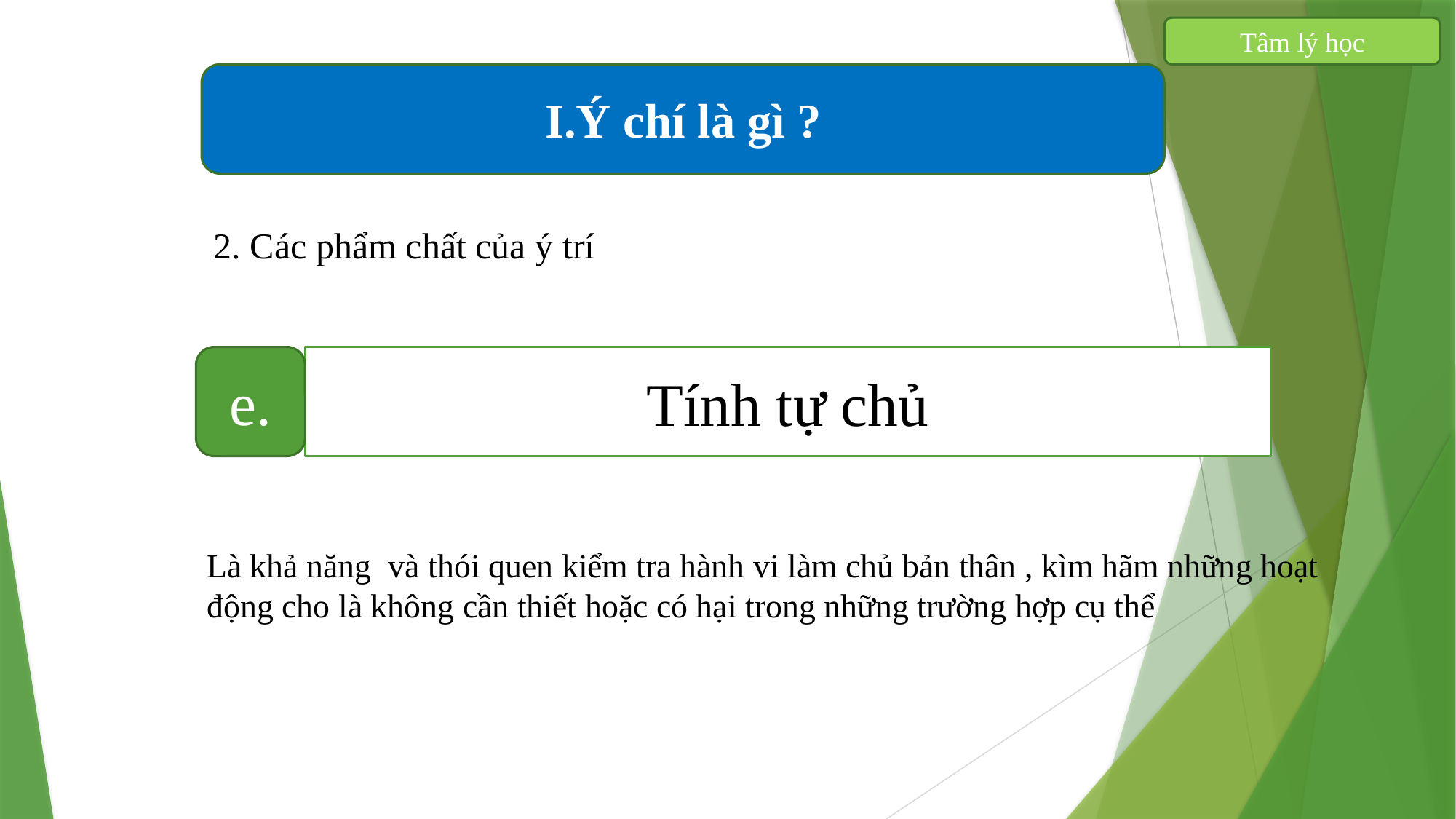

Tâm lý học
I.Ý chí là gì ?
2. Các phẩm chất của ý trí
e.
Tính tự chủ
Là khả năng  và thói quen kiểm tra hành vi làm chủ bản thân , kìm hãm những hoạt động cho là không cần thiết hoặc có hại trong những trường hợp cụ thể